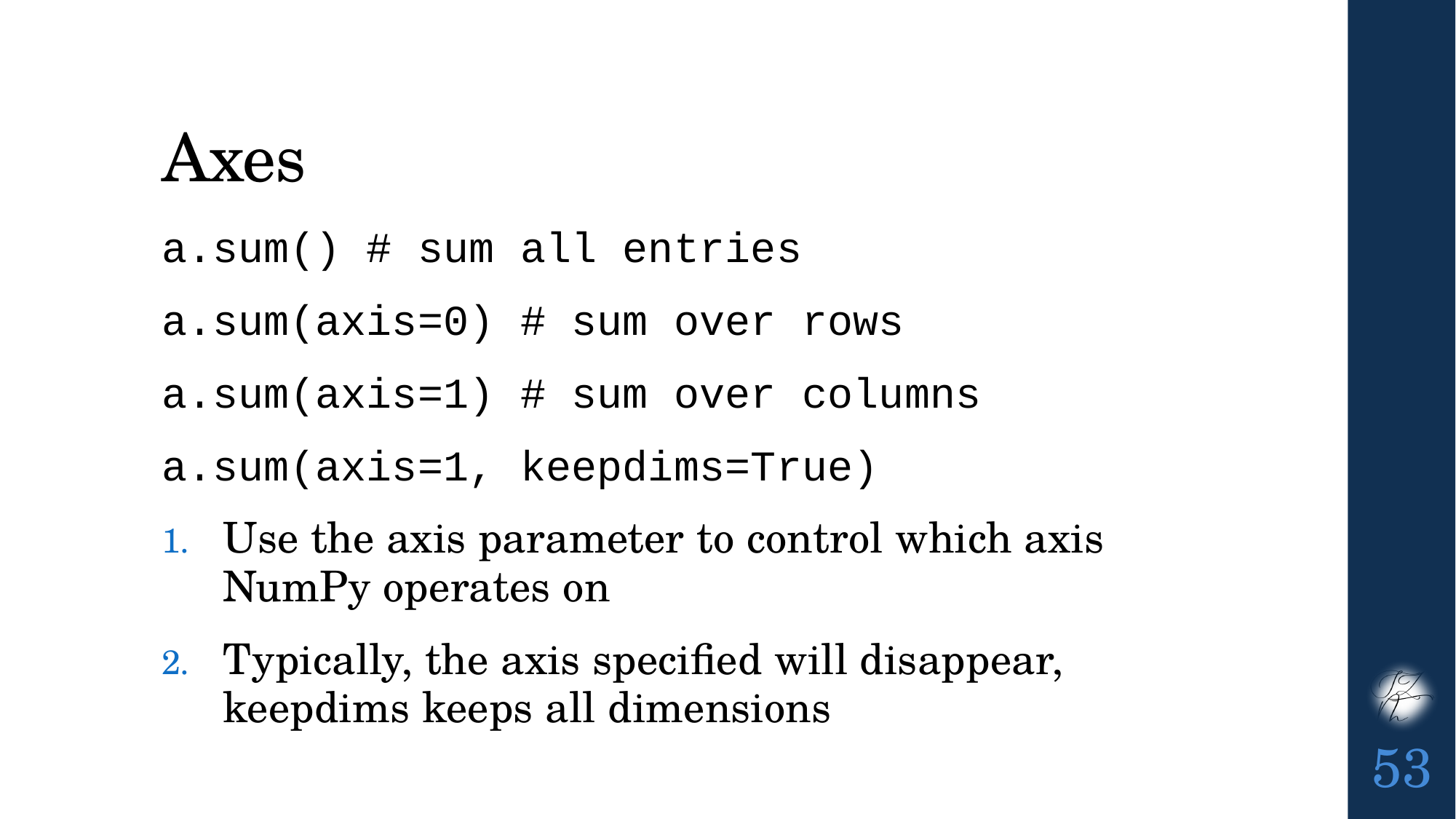

# Axes
a.sum() # sum all entries
a.sum(axis=0) # sum over rows
a.sum(axis=1) # sum over columns
a.sum(axis=1, keepdims=True)
Use the axis parameter to control which axis NumPy operates on
Typically, the axis specified will disappear, keepdims keeps all dimensions
53